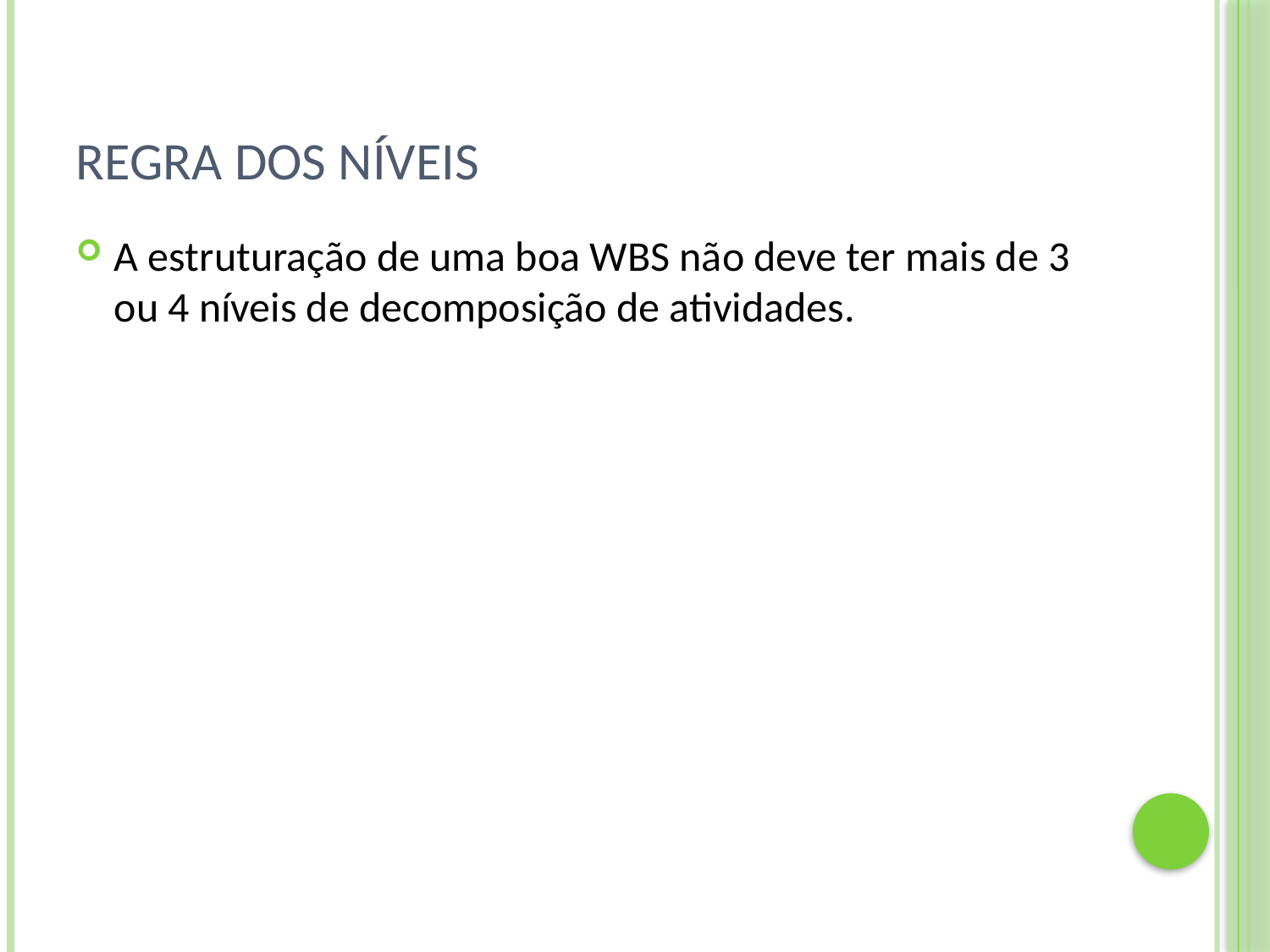

# Regra dos níveis
A estruturação de uma boa WBS não deve ter mais de 3 ou 4 níveis de decomposição de atividades.